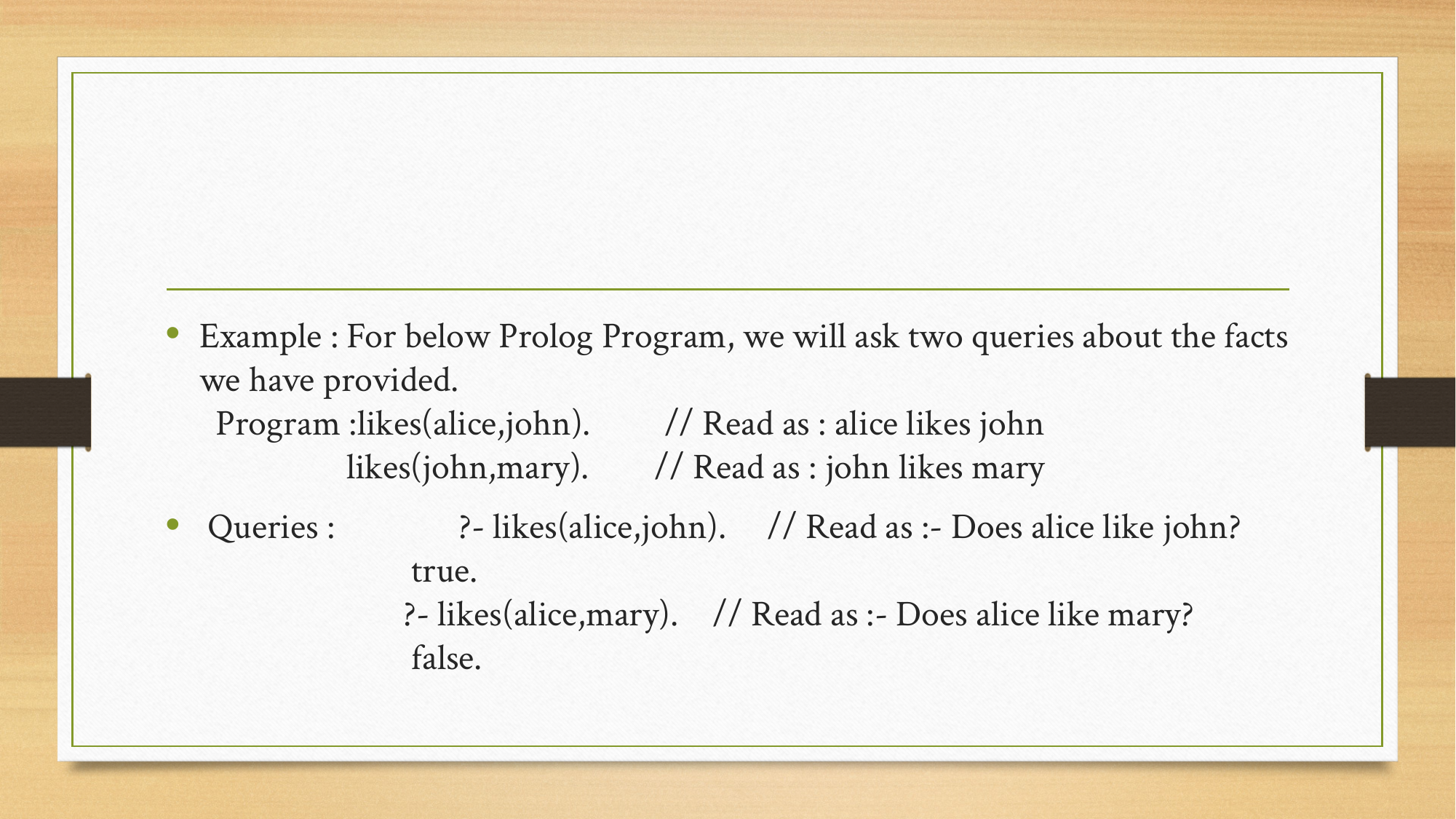

#
Example : For below Prolog Program, we will ask two queries about the facts we have provided.
  Program :likes(alice,john).         // Read as : alice likes john
                  likes(john,mary).        // Read as : john likes mary
 Queries :	     ?- likes(alice,john).     // Read as :- Does alice like john?
                          true.
                         ?- likes(alice,mary).    // Read as :- Does alice like mary?
                          false.